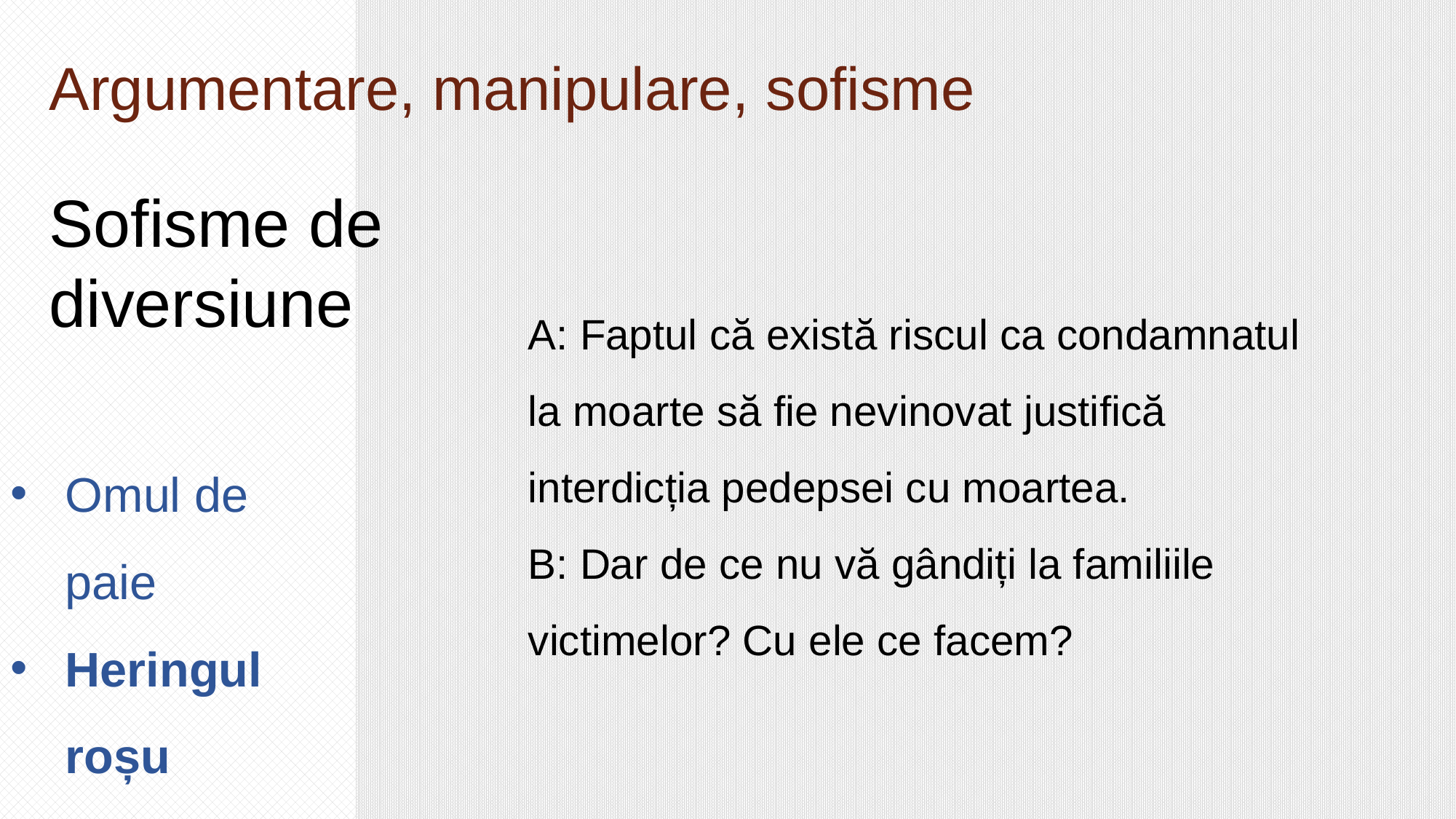

Argumentare, manipulare, sofisme
Sofisme de diversiune
A: Faptul că există riscul ca condamnatul la moarte să fie nevinovat justifică interdicția pedepsei cu moartea.
B: Dar de ce nu vă gândiți la familiile victimelor? Cu ele ce facem?

Omul de paie
Heringul roșu
Non sequitor